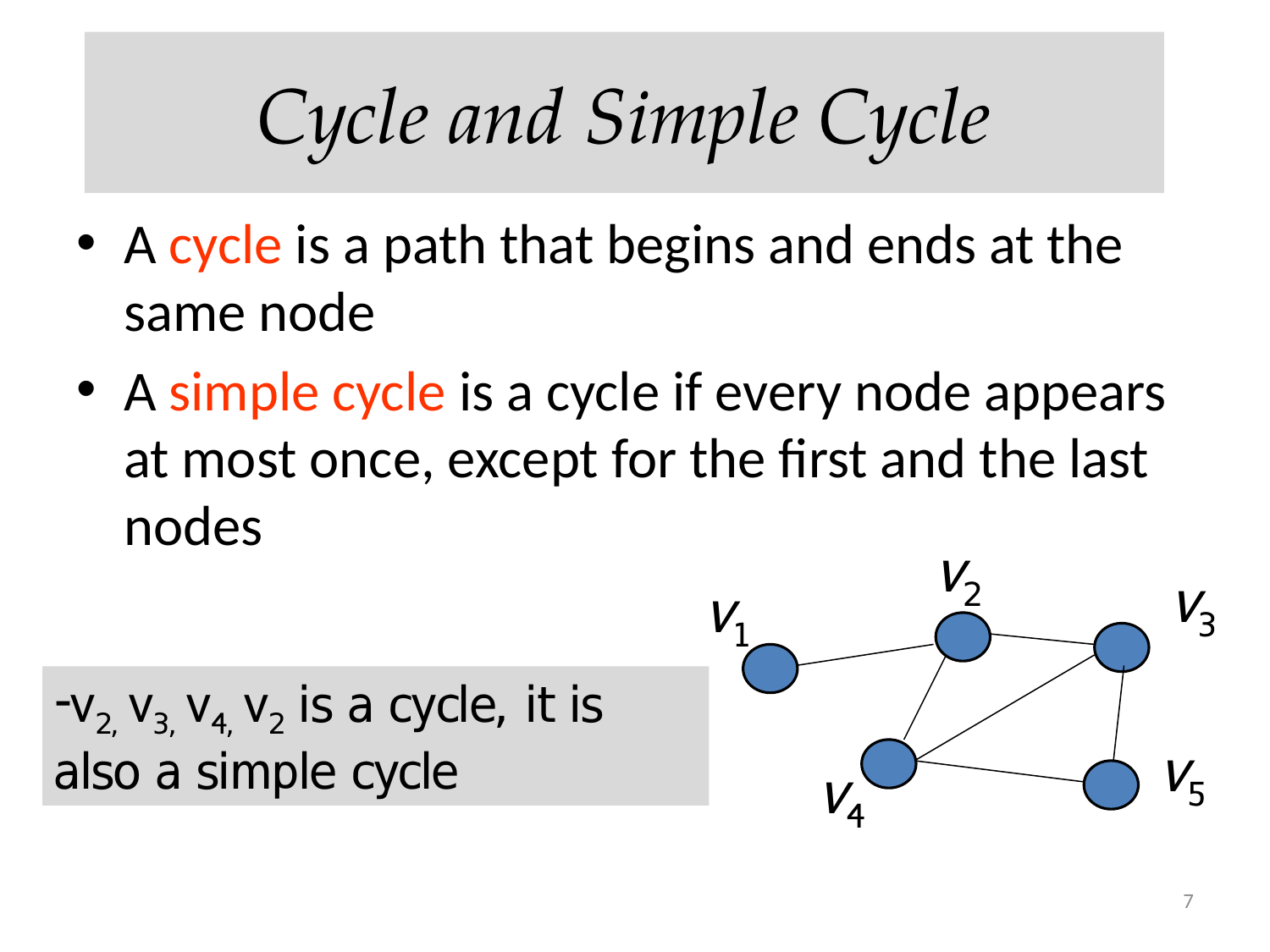

# Cycle and Simple Cycle
A cycle is a path that begins and ends at the same node
A simple cycle is a cycle if every node appears at most once, except for the first and the last nodes
v2
v3
v1

v2, v3, v4, v2 is a cycle, it is also a simple cycle
v5

v4

7